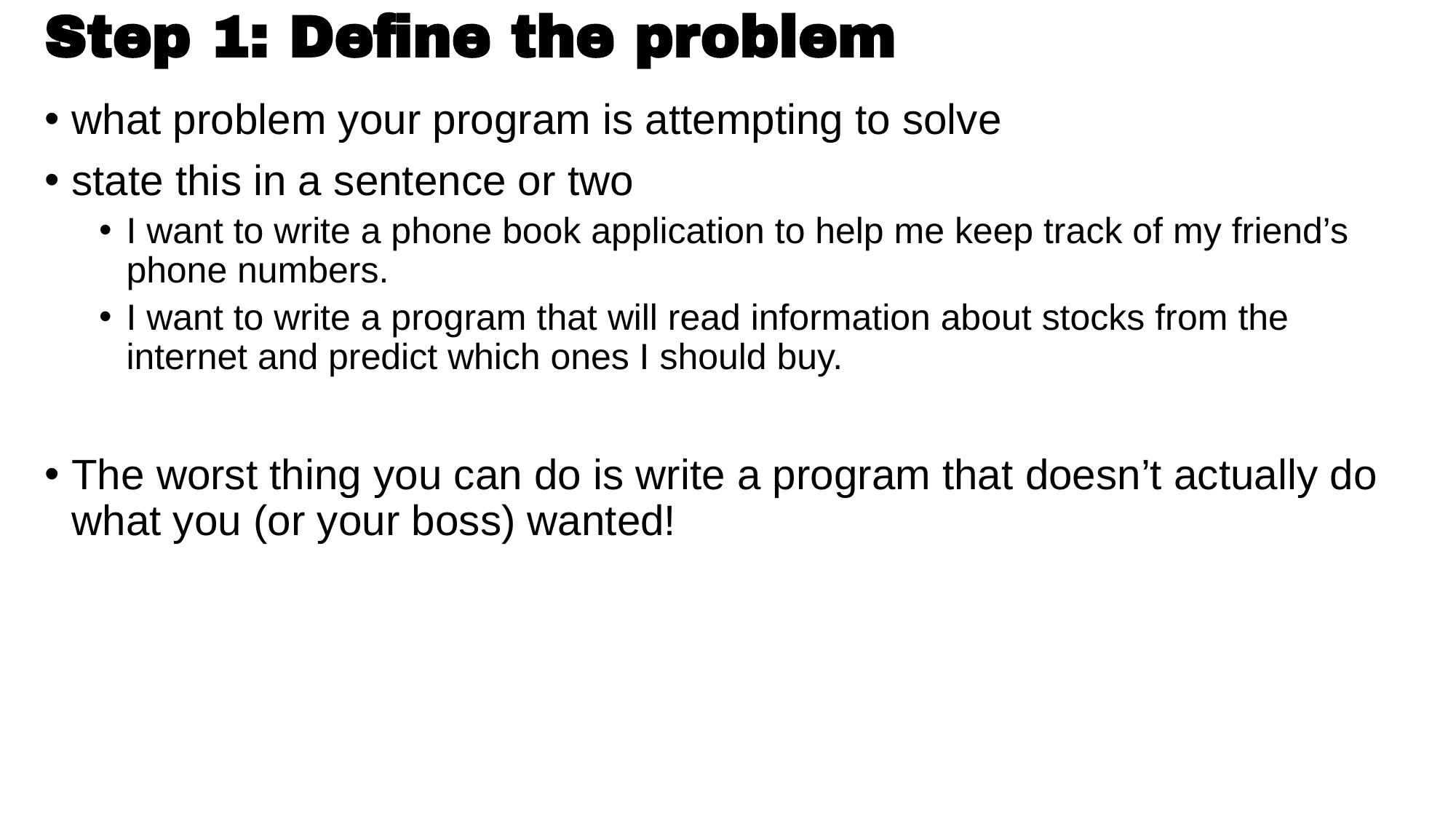

# Step 1: Define the problem
what problem your program is attempting to solve
state this in a sentence or two
I want to write a phone book application to help me keep track of my friend’s phone numbers.
I want to write a program that will read information about stocks from the internet and predict which ones I should buy.

The worst thing you can do is write a program that doesn’t actually do what you (or your boss) wanted!